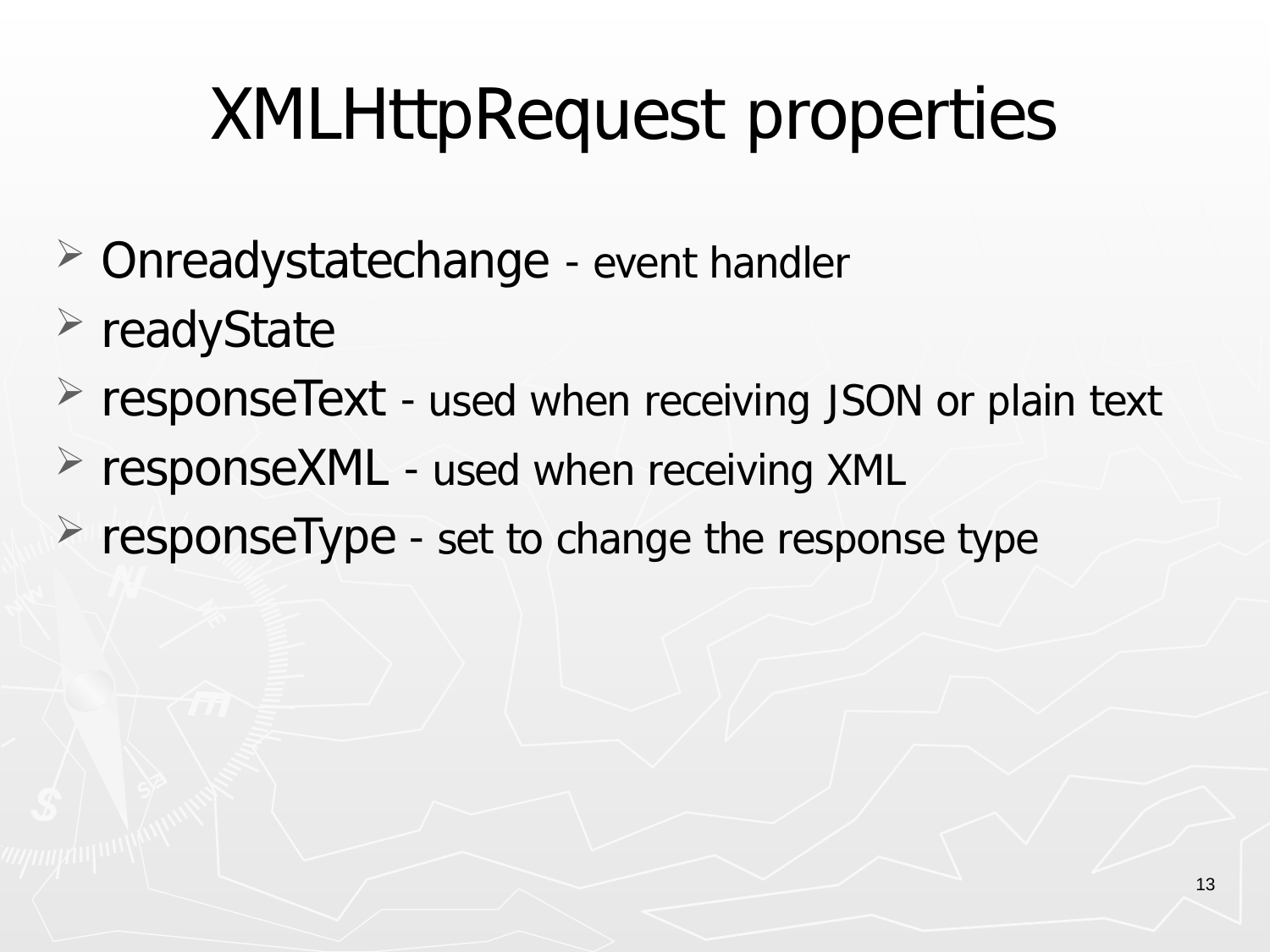

# XMLHttpRequest properties
Onreadystatechange - event handler
readyState
responseText - used when receiving JSON or plain text
responseXML - used when receiving XML
responseType - set to change the response type

13